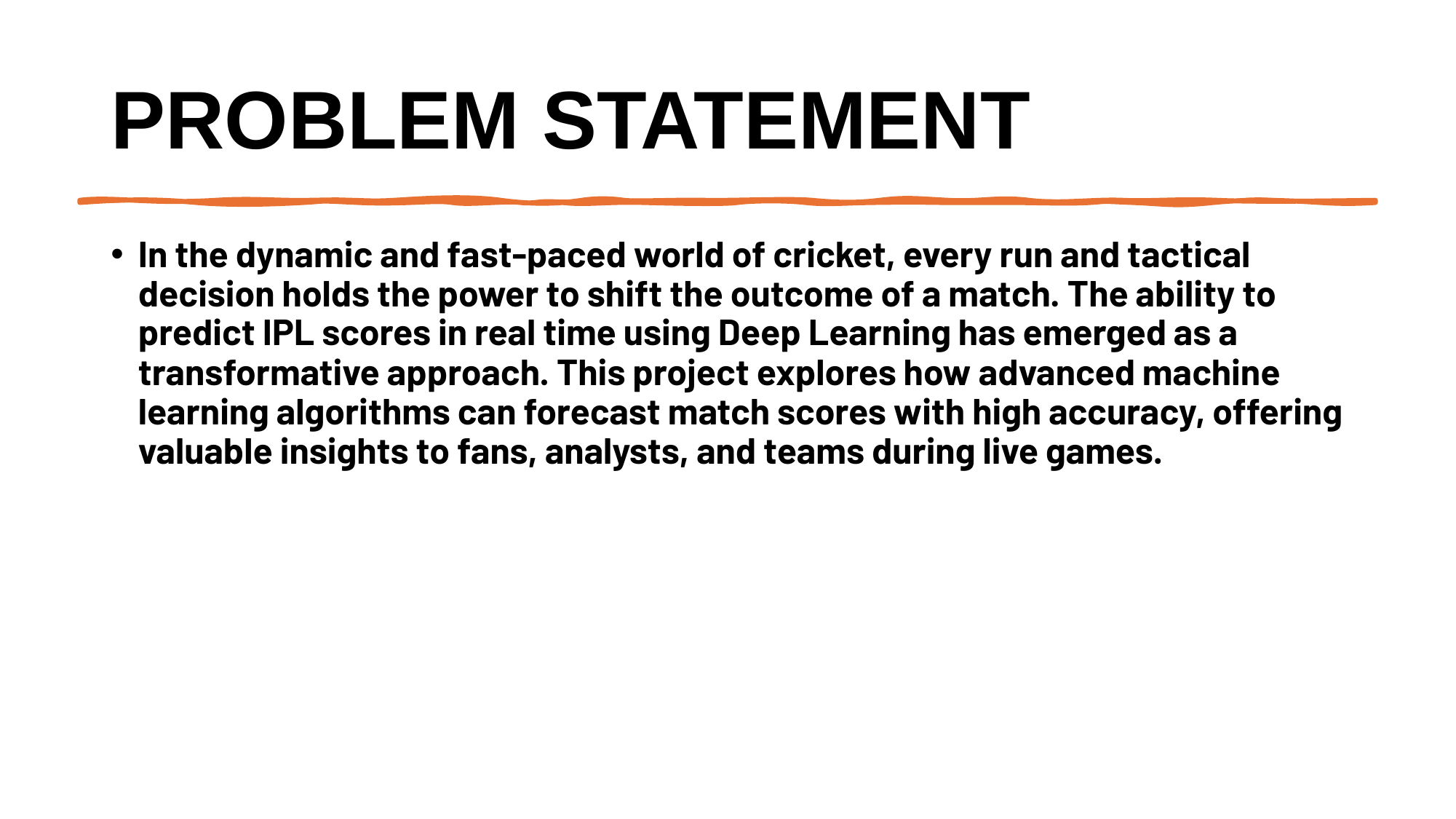

# Problem Statement

In the dynamic and fast-paced world of cricket, every run and tactical decision holds the power to shift the outcome of a match. The ability to predict IPL scores in real time using Deep Learning has emerged as a transformative approach. This project explores how advanced machine learning algorithms can forecast match scores with high accuracy, offering valuable insights to fans, analysts, and teams during live games.